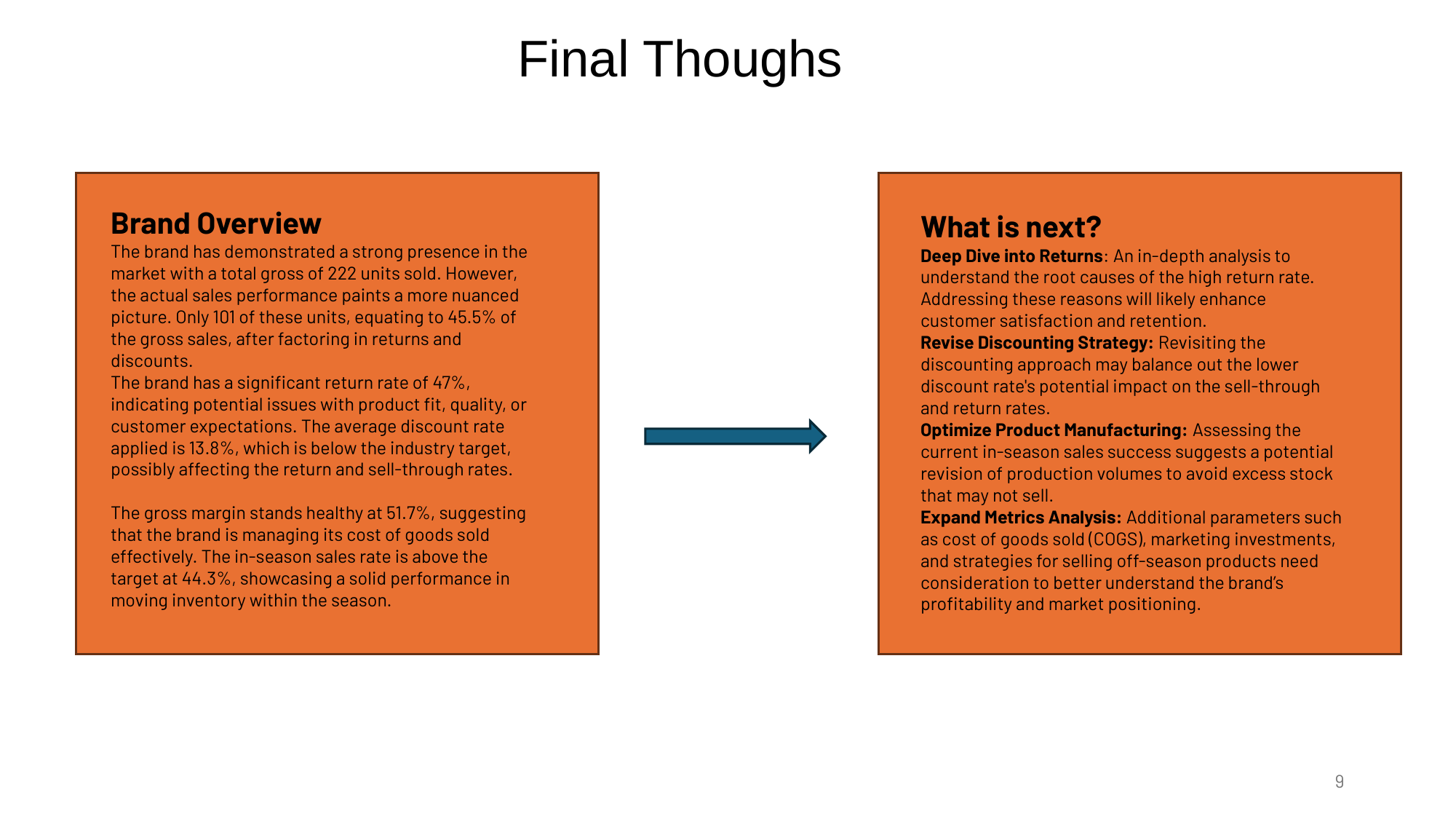

Final Thoughs

Brand Overview
The brand has demonstrated a strong presence in the market with a total gross of 222 units sold. However, the actual sales performance paints a more nuanced picture. Only 101 of these units, equating to 45.5% of the gross sales, after factoring in returns and discounts.
The brand has a significant return rate of 47%, indicating potential issues with product fit, quality, or customer expectations. The average discount rate applied is 13.8%, which is below the industry target, possibly affecting the return and sell-through rates.

The gross margin stands healthy at 51.7%, suggesting that the brand is managing its cost of goods sold effectively. The in-season sales rate is above the target at 44.3%, showcasing a solid performance in moving inventory within the season.
What is next?
Deep Dive into Returns: An in-depth analysis to understand the root causes of the high return rate. Addressing these reasons will likely enhance customer satisfaction and retention.
Revise Discounting Strategy: Revisiting the discounting approach may balance out the lower discount rate's potential impact on the sell-through and return rates.
Optimize Product Manufacturing: Assessing the current in-season sales success suggests a potential revision of production volumes to avoid excess stock that may not sell.
Expand Metrics Analysis: Additional parameters such as cost of goods sold (COGS), marketing investments, and strategies for selling off-season products need consideration to better understand the brand’s profitability and market positioning.

9